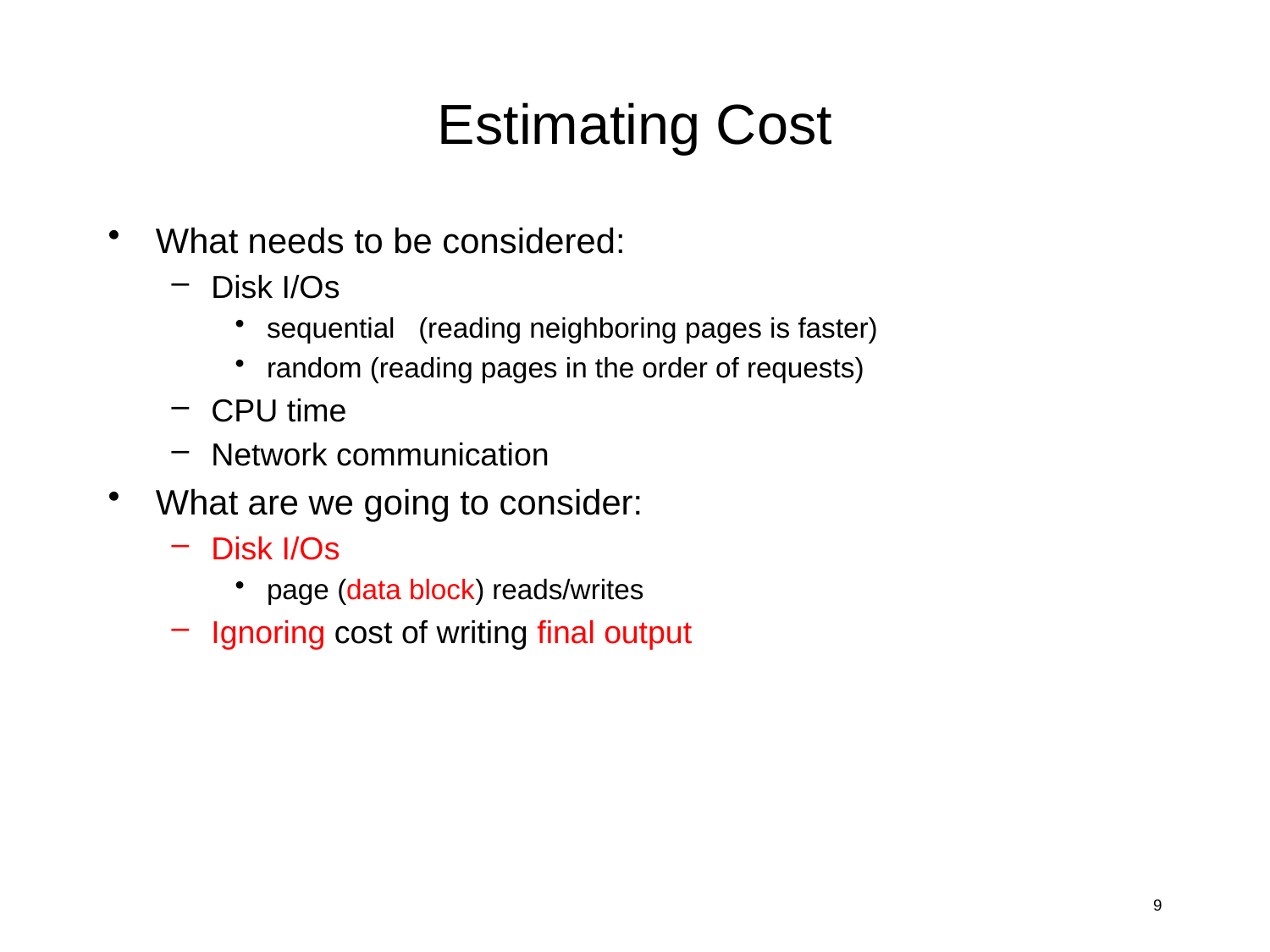

# Estimating Cost
What needs to be considered:
Disk I/Os
sequential   (reading neighboring pages is faster)
random (reading pages in the order of requests)
CPU time
Network communication
What are we going to consider:
Disk I/Os
page (data block) reads/writes
Ignoring cost of writing final output
9